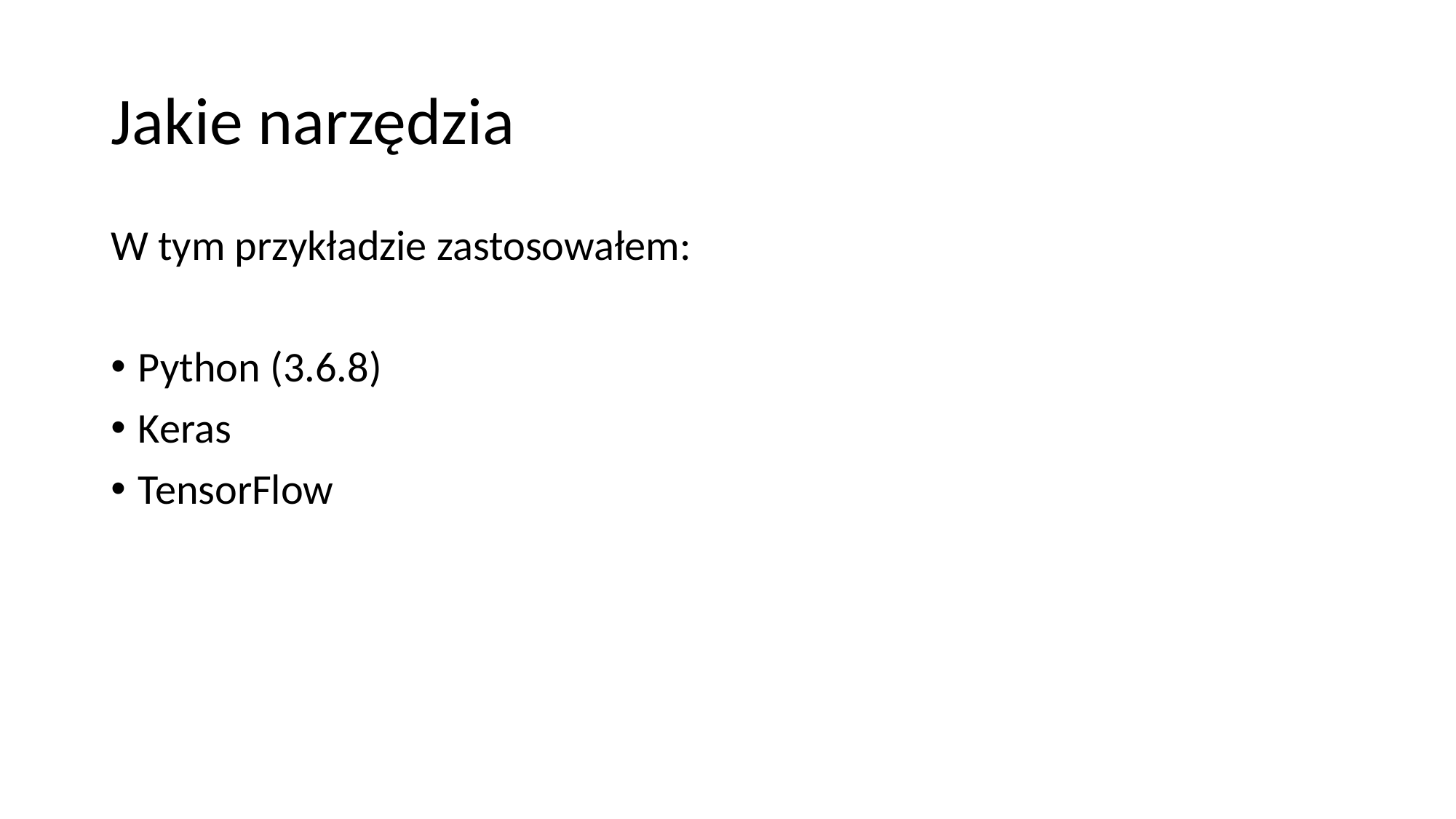

# Jakie narzędzia
W tym przykładzie zastosowałem:

Python (3.6.8)
Keras
TensorFlow